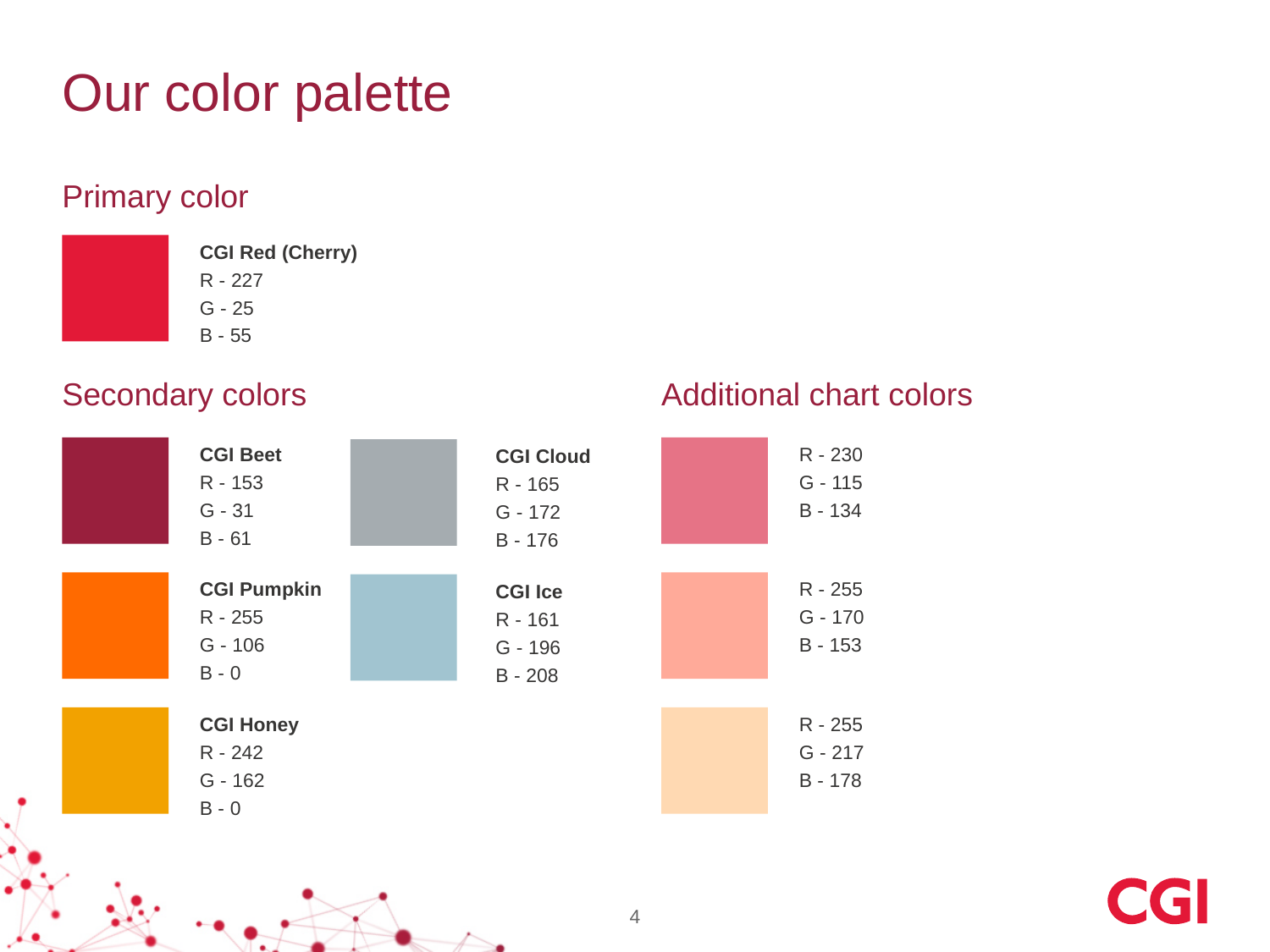

# Our color palette
Primary color

CGI Red (Cherry)
R - 227
G - 25
B - 55
Secondary colors
Additional chart colors

CGI Beet
R - 153
G - 31
B - 61

R - 230
G - 115
B - 134

CGI Cloud
R - 165
G - 172
B - 176

CGI Pumpkin
R - 255
G - 106
B - 0

R - 255
G - 170
B - 153

CGI Ice
R - 161
G - 196
B - 208

CGI Honey
R - 242
G - 162
B - 0

R - 255
G - 217
B - 178
4